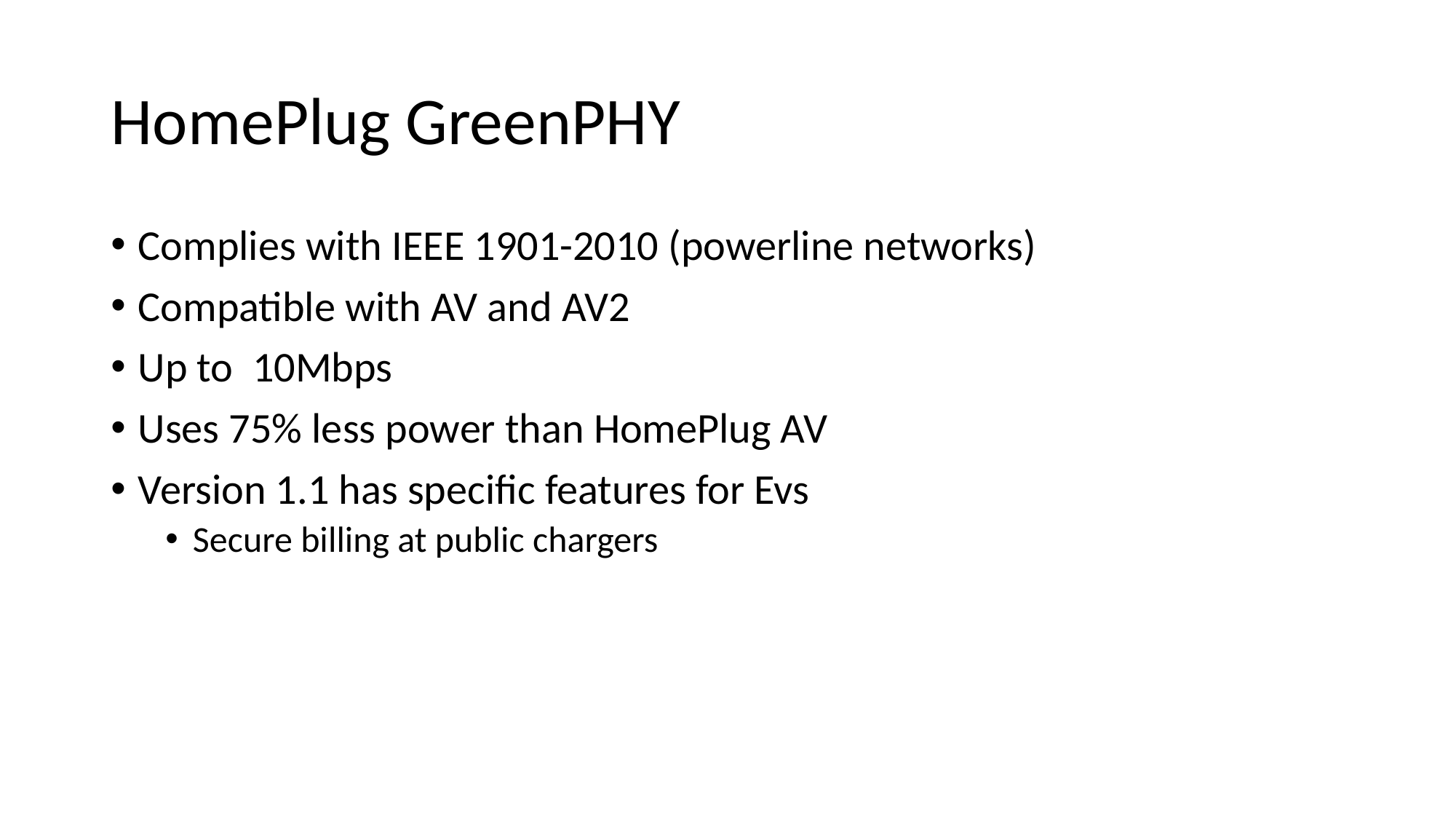

# HomePlug GreenPHY
Complies with IEEE 1901-2010 (powerline networks)
Compatible with AV and AV2
Up to  10Mbps
Uses 75% less power than HomePlug AV
Version 1.1 has specific features for Evs
Secure billing at public chargers